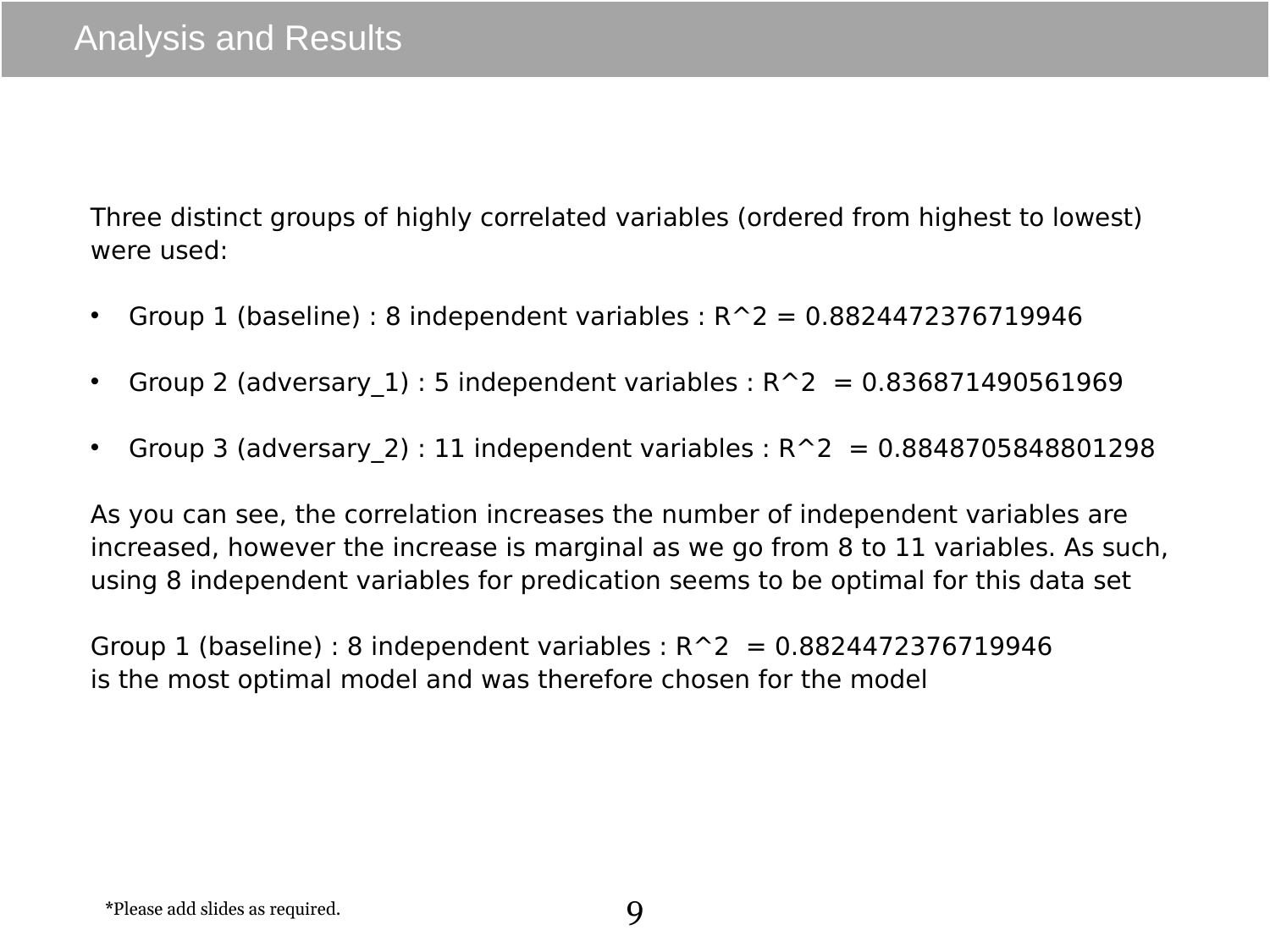

# Analysis and Results
Three distinct groups of highly correlated variables (ordered from highest to lowest) were used:

Group 1 (baseline) : 8 independent variables : R^2 = 0.8824472376719946

Group 2 (adversary_1) : 5 independent variables : R^2  = 0.836871490561969

Group 3 (adversary_2) : 11 independent variables : R^2  = 0.8848705848801298

As you can see, the correlation increases the number of independent variables are increased, however the increase is marginal as we go from 8 to 11 variables. As such, using 8 independent variables for predication seems to be optimal for this data set

Group 1 (baseline) : 8 independent variables : R^2  = 0.8824472376719946
is the most optimal model and was therefore chosen for the model
9
*Please add slides as required.